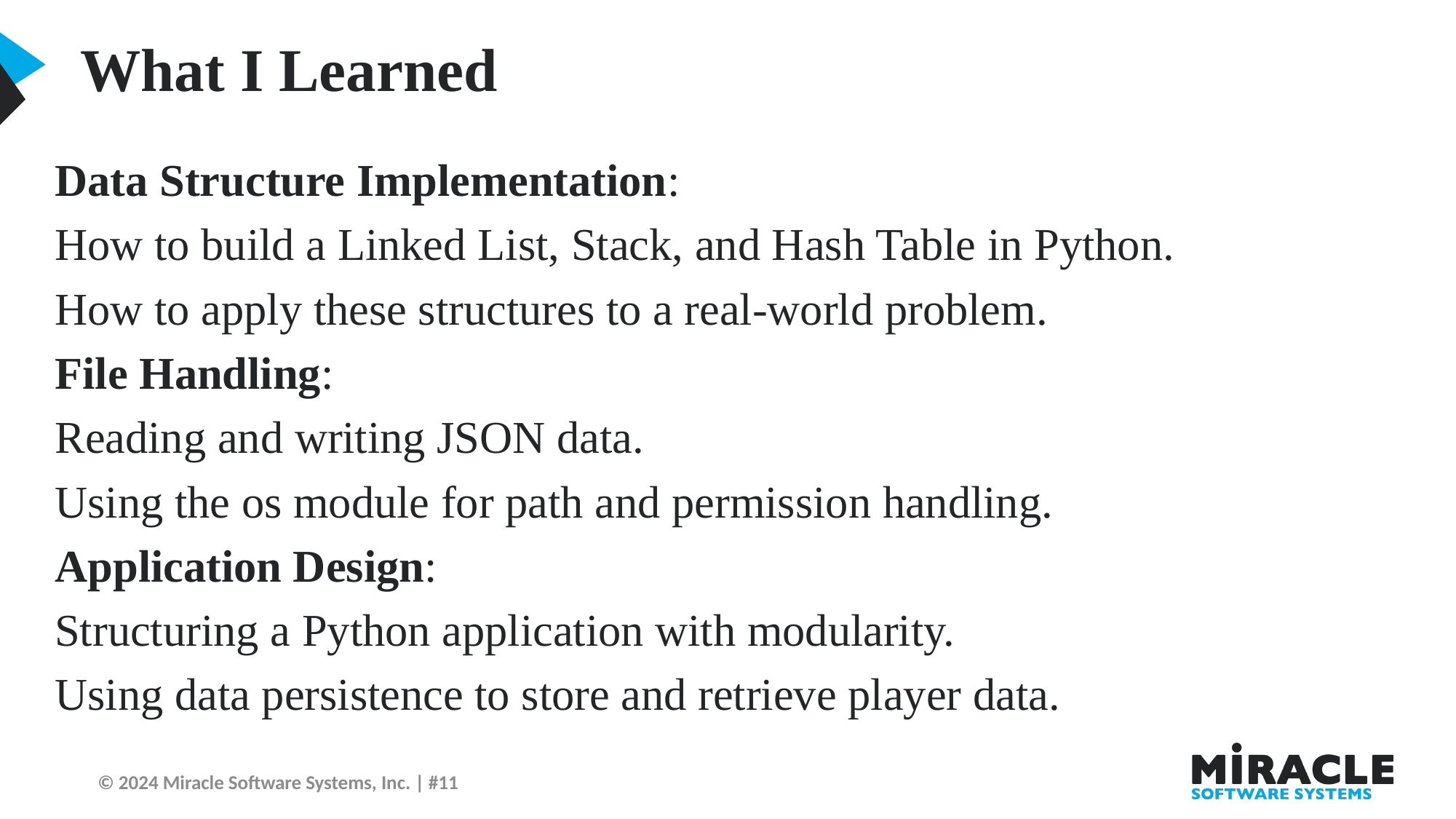

What I Learned
Data Structure Implementation:
How to build a Linked List, Stack, and Hash Table in Python.
How to apply these structures to a real-world problem.
File Handling:
Reading and writing JSON data.
Using the os module for path and permission handling.
Application Design:
Structuring a Python application with modularity.
Using data persistence to store and retrieve player data.